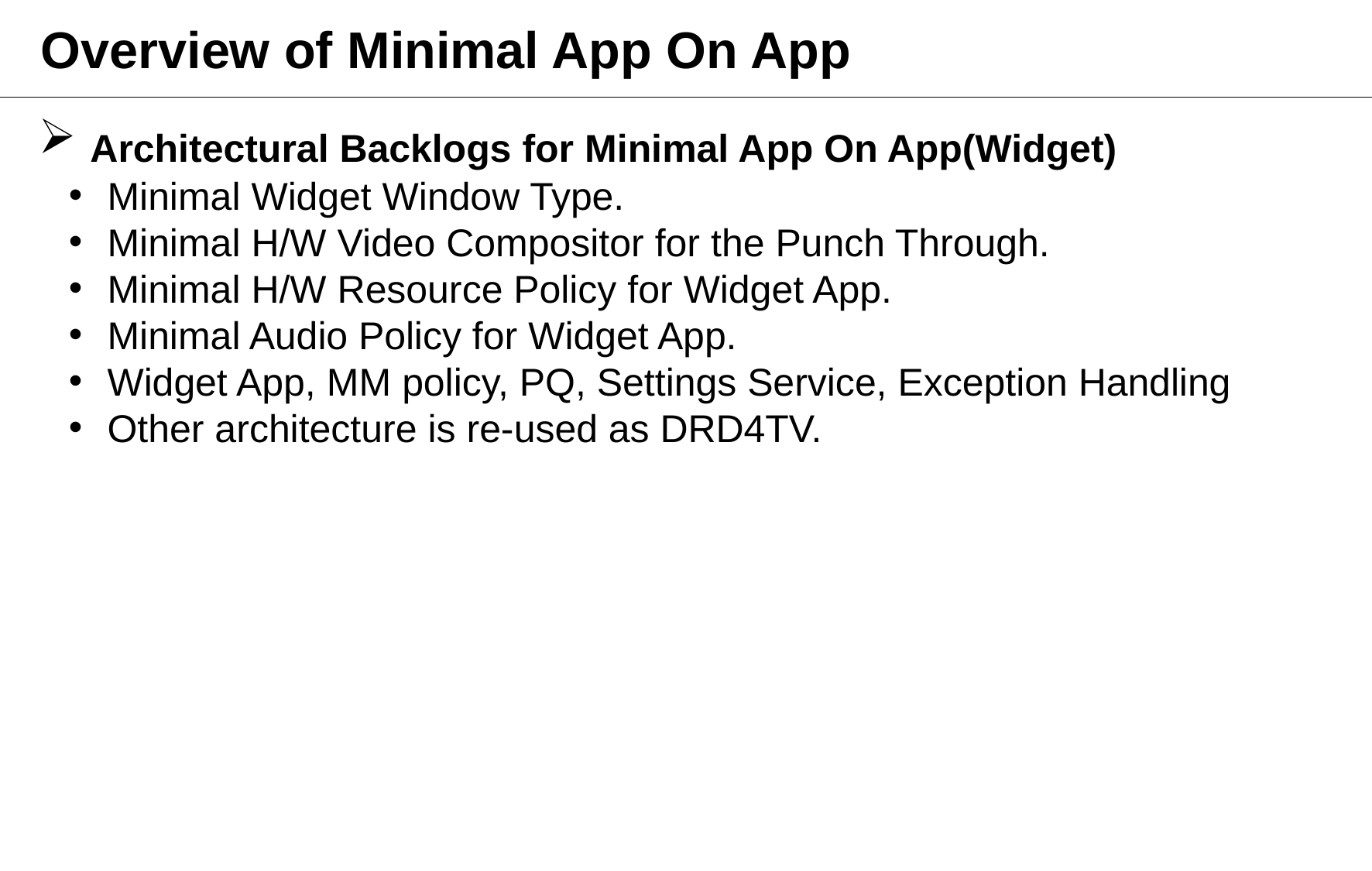

Overview of Minimal App On App
 Architectural Backlogs for Minimal App On App(Widget)
 Minimal Widget Window Type.
 Minimal H/W Video Compositor for the Punch Through.
 Minimal H/W Resource Policy for Widget App.
 Minimal Audio Policy for Widget App.
 Widget App, MM policy, PQ, Settings Service, Exception Handling
 Other architecture is re-used as DRD4TV.